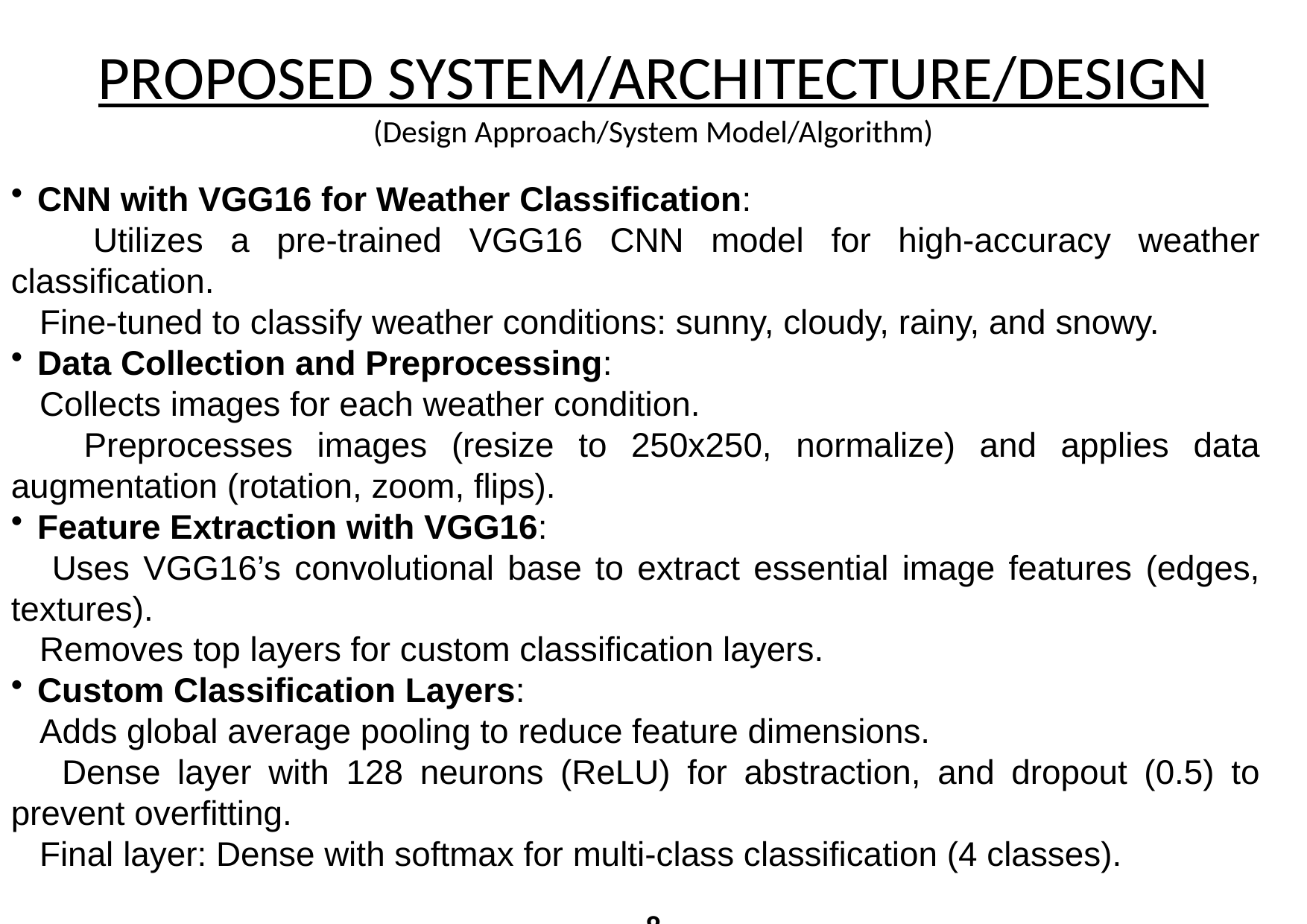

PROPOSED SYSTEM/ARCHITECTURE/DESIGN
(Design Approach/System Model/Algorithm)

CNN with VGG16 for Weather Classification:
   Utilizes a pre-trained VGG16 CNN model for high-accuracy weather classification.
   Fine-tuned to classify weather conditions: sunny, cloudy, rainy, and snowy.
Data Collection and Preprocessing:
   Collects images for each weather condition.
   Preprocesses images (resize to 250x250, normalize) and applies data augmentation (rotation, zoom, flips).
Feature Extraction with VGG16:
   Uses VGG16’s convolutional base to extract essential image features (edges, textures).
   Removes top layers for custom classification layers.
Custom Classification Layers:
   Adds global average pooling to reduce feature dimensions.
   Dense layer with 128 neurons (ReLU) for abstraction, and dropout (0.5) to prevent overfitting.
   Final layer: Dense with softmax for multi-class classification (4 classes).

8